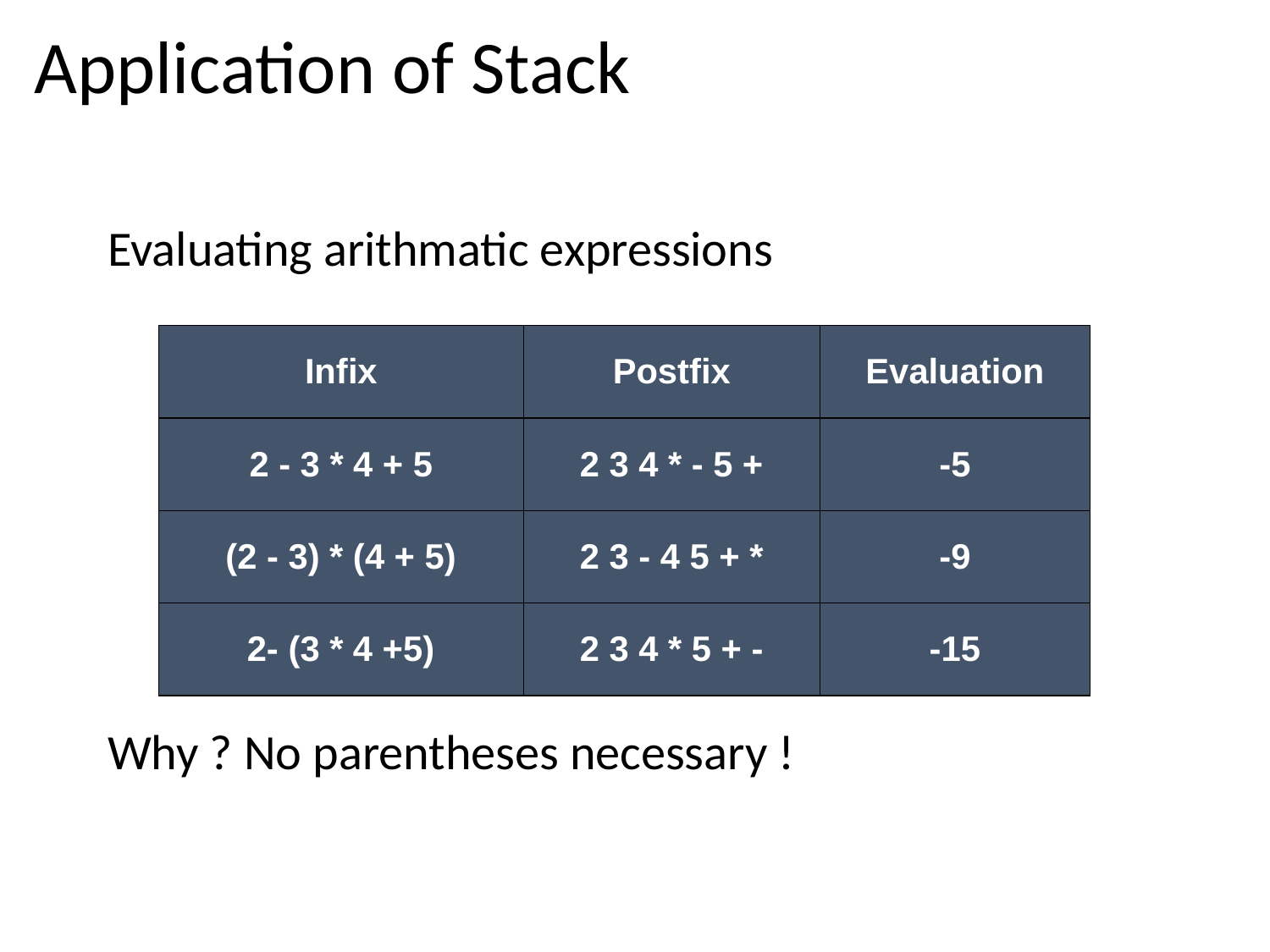

# Application of Stack

Evaluating arithmatic expressions

Why ? No parentheses necessary !
| Infix | Postfix | Evaluation |
| --- | --- | --- |
| 2 - 3 \* 4 + 5 | 2 3 4 \* - 5 + | -5 |
| (2 - 3) \* (4 + 5) | 2 3 - 4 5 + \* | -9 |
| 2- (3 \* 4 +5) | 2 3 4 \* 5 + - | -15 |